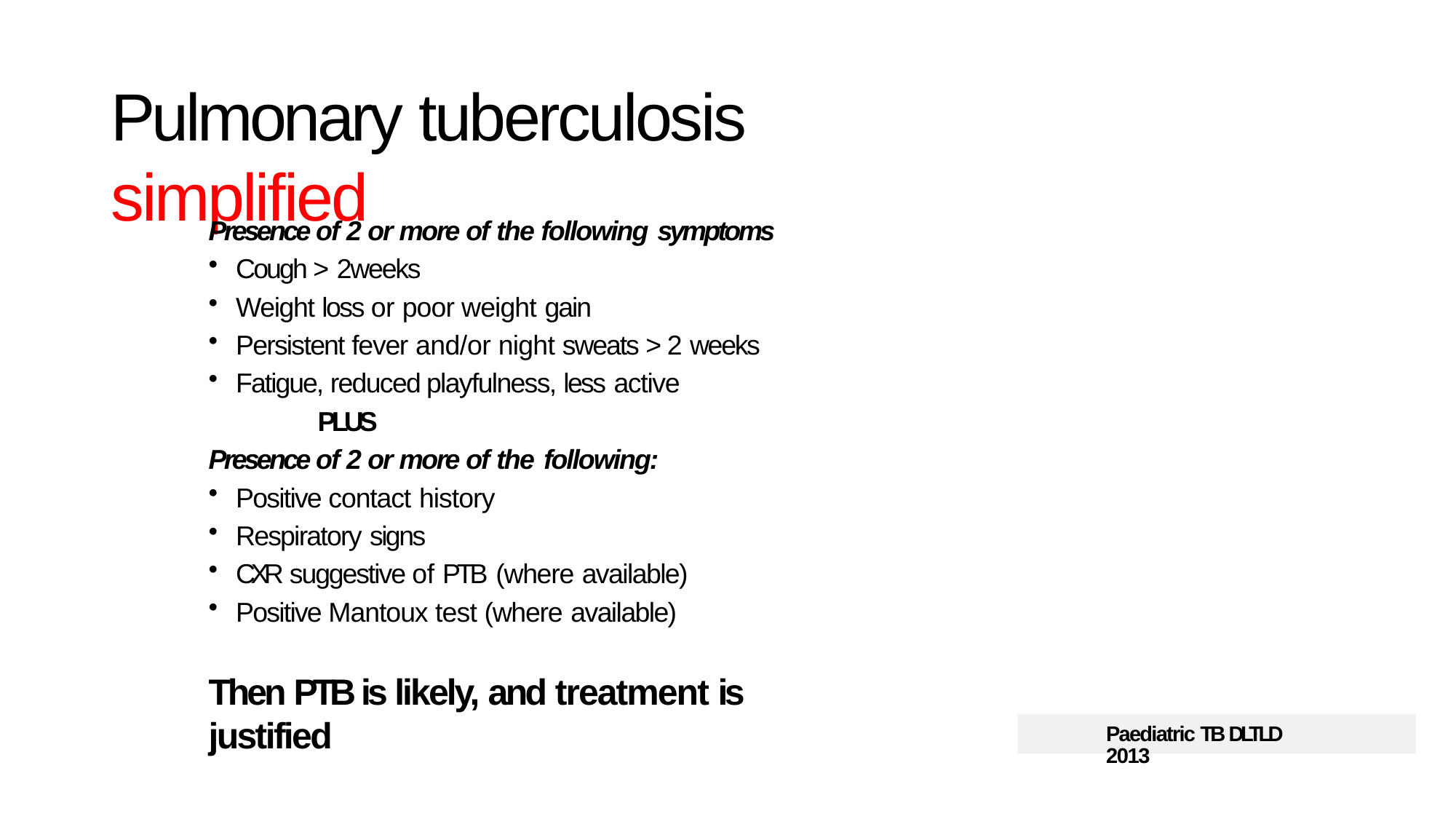

# Pulmonary tuberculosis simplified
Presence of 2 or more of the following symptoms
Cough > 2weeks
Weight loss or poor weight gain
Persistent fever and/or night sweats > 2 weeks
Fatigue, reduced playfulness, less active
PLUS
Presence of 2 or more of the following:
Positive contact history
Respiratory signs
CXR  suggestive of PTB  (where available)
Positive Mantoux test (where available)

Then PTB is likely, and treatment is justified

Paediatric TB DLTLD 2013